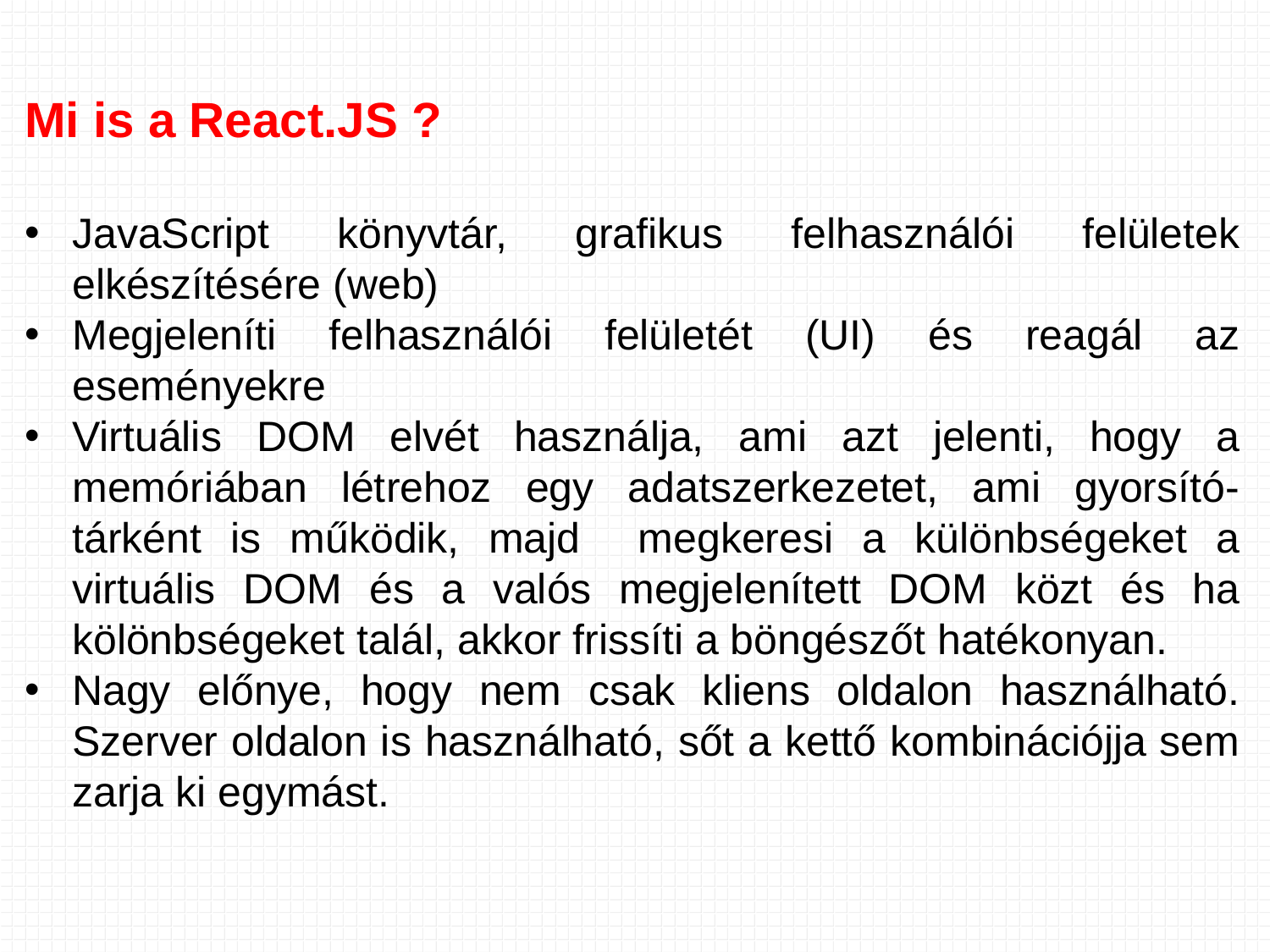

Mi is a React.JS ?

JavaScript könyvtár, grafikus felhasználói felületek elkészítésére (web)
Megjeleníti felhasználói felületét (UI) és reagál az eseményekre
Virtuális DOM elvét használja, ami azt jelenti, hogy a memóriában létrehoz egy adatszerkezetet, ami gyorsító-tárként is működik, majd  megkeresi a különbségeket a virtuális DOM és a valós megjelenített DOM közt és ha kölönbségeket talál, akkor frissíti a böngészőt hatékonyan.
Nagy előnye, hogy nem csak kliens oldalon használható. Szerver oldalon is használható, sőt a kettő kombinációjja sem zarja ki egymást.